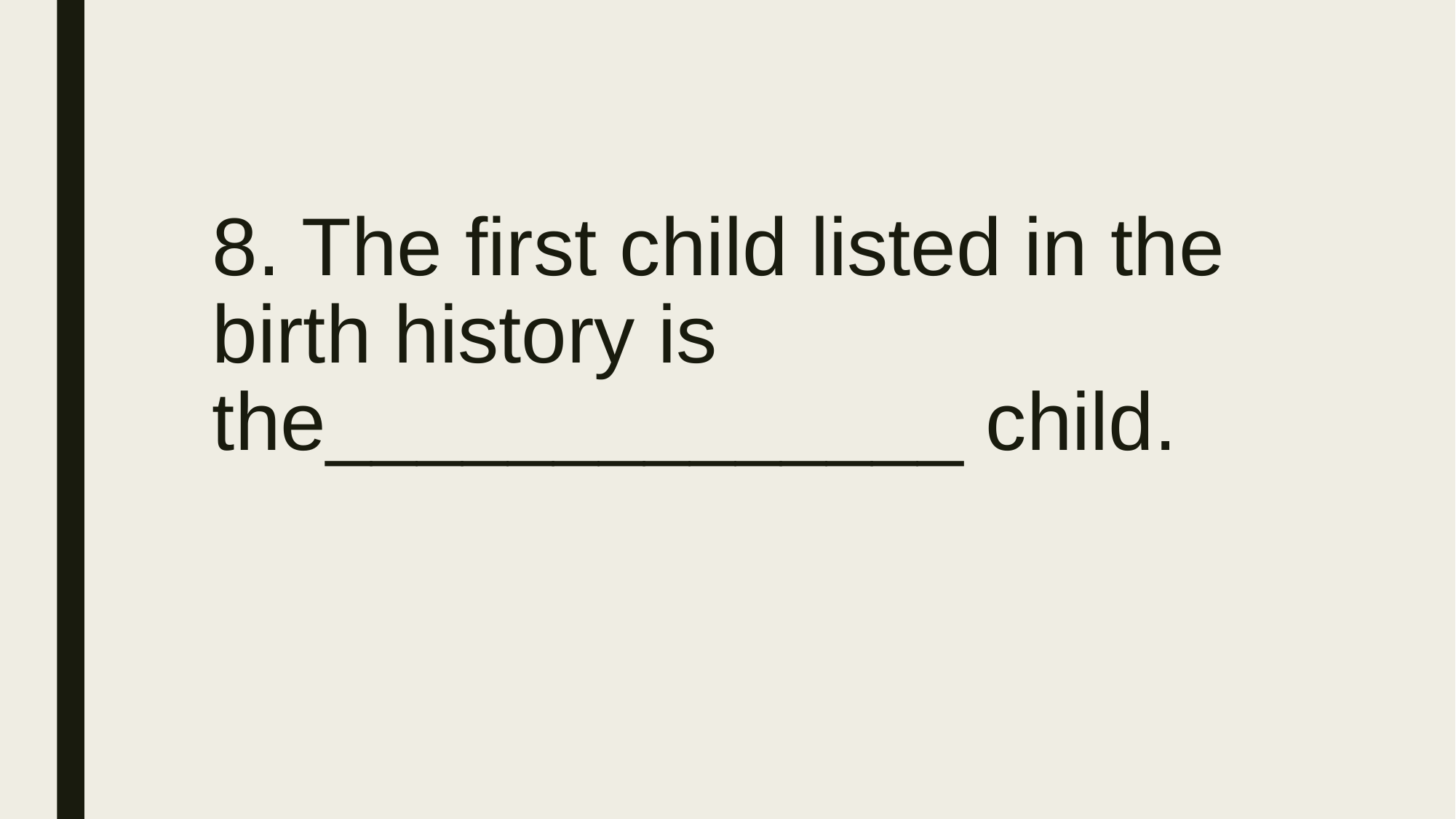

# 8. The first child listed in the birth history is the______________ child.